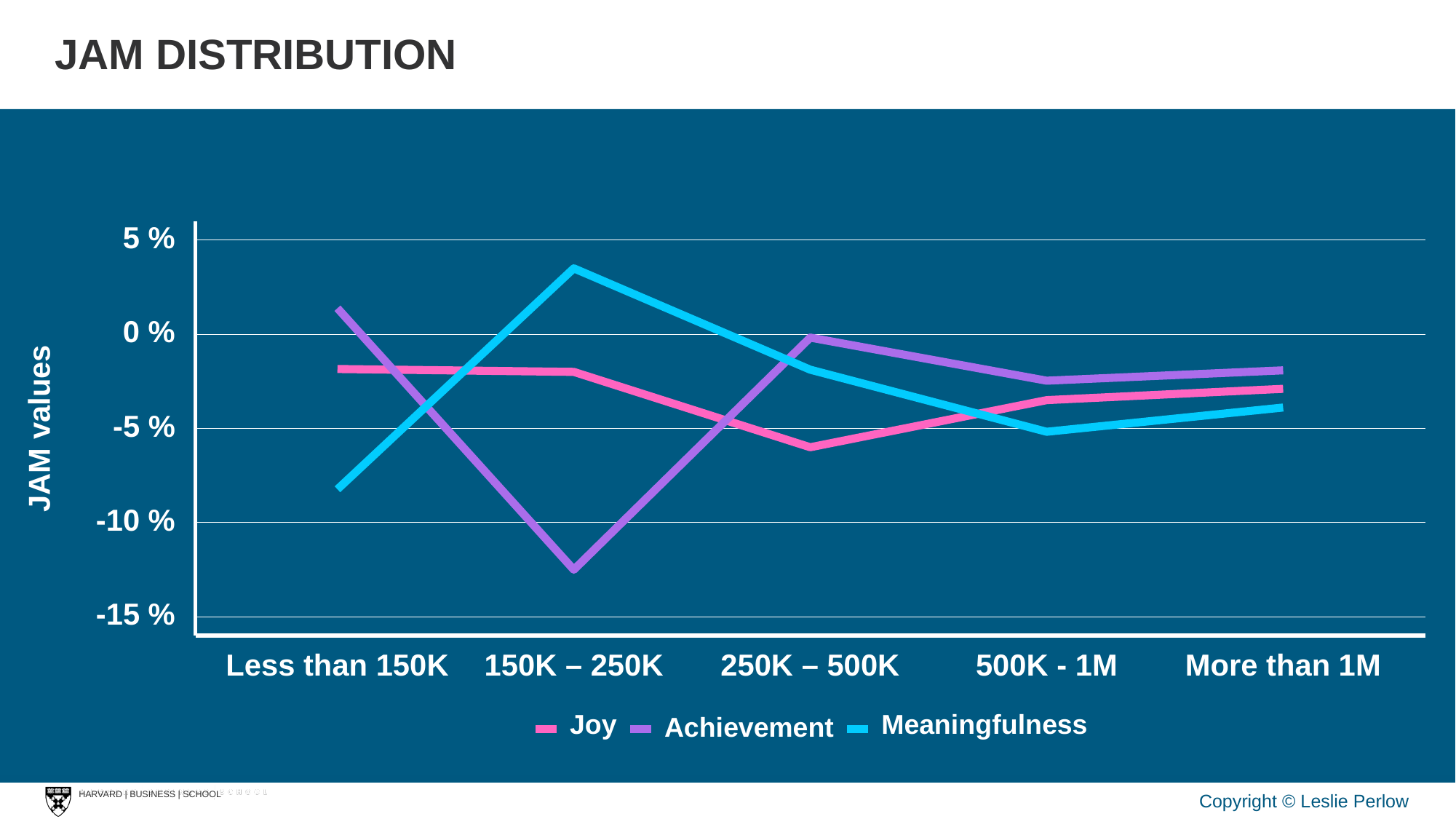

# JAM DISTRIBUTION

5 %

0 %

-5 %
JAM values

-10 %

-15 %

Less than 150K
150K – 250K
250K – 500K
500K - 1M
More than 1M
Meaningfulness
Joy
Achievement